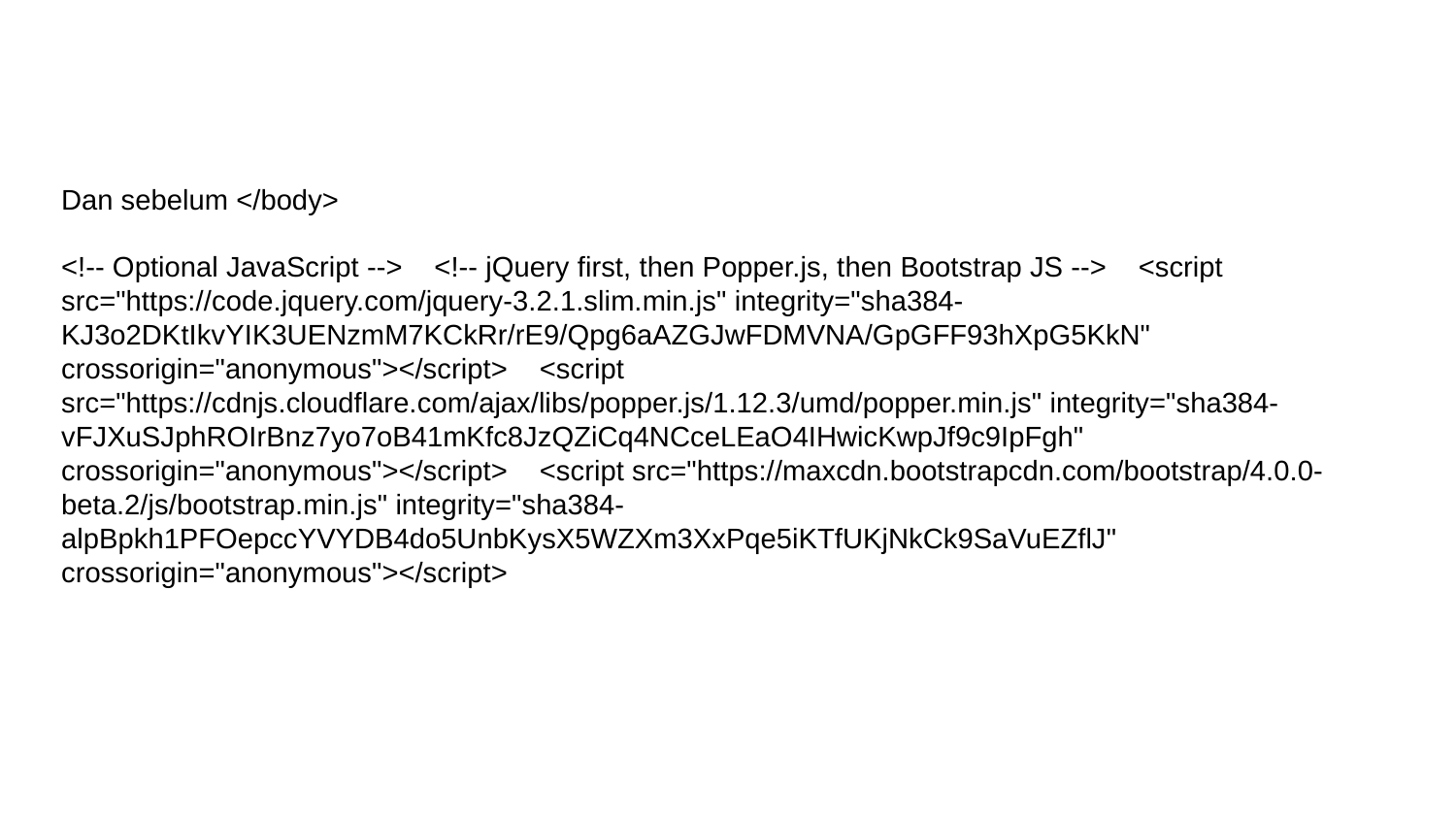

Dan sebelum </body>

<!-- Optional JavaScript -->    <!-- jQuery first, then Popper.js, then Bootstrap JS -->    <script src="https://code.jquery.com/jquery-3.2.1.slim.min.js" integrity="sha384-KJ3o2DKtIkvYIK3UENzmM7KCkRr/rE9/Qpg6aAZGJwFDMVNA/GpGFF93hXpG5KkN" crossorigin="anonymous"></script>    <script src="https://cdnjs.cloudflare.com/ajax/libs/popper.js/1.12.3/umd/popper.min.js" integrity="sha384-vFJXuSJphROIrBnz7yo7oB41mKfc8JzQZiCq4NCceLEaO4IHwicKwpJf9c9IpFgh" crossorigin="anonymous"></script>    <script src="https://maxcdn.bootstrapcdn.com/bootstrap/4.0.0-beta.2/js/bootstrap.min.js" integrity="sha384-alpBpkh1PFOepccYVYDB4do5UnbKysX5WZXm3XxPqe5iKTfUKjNkCk9SaVuEZflJ" crossorigin="anonymous"></script>